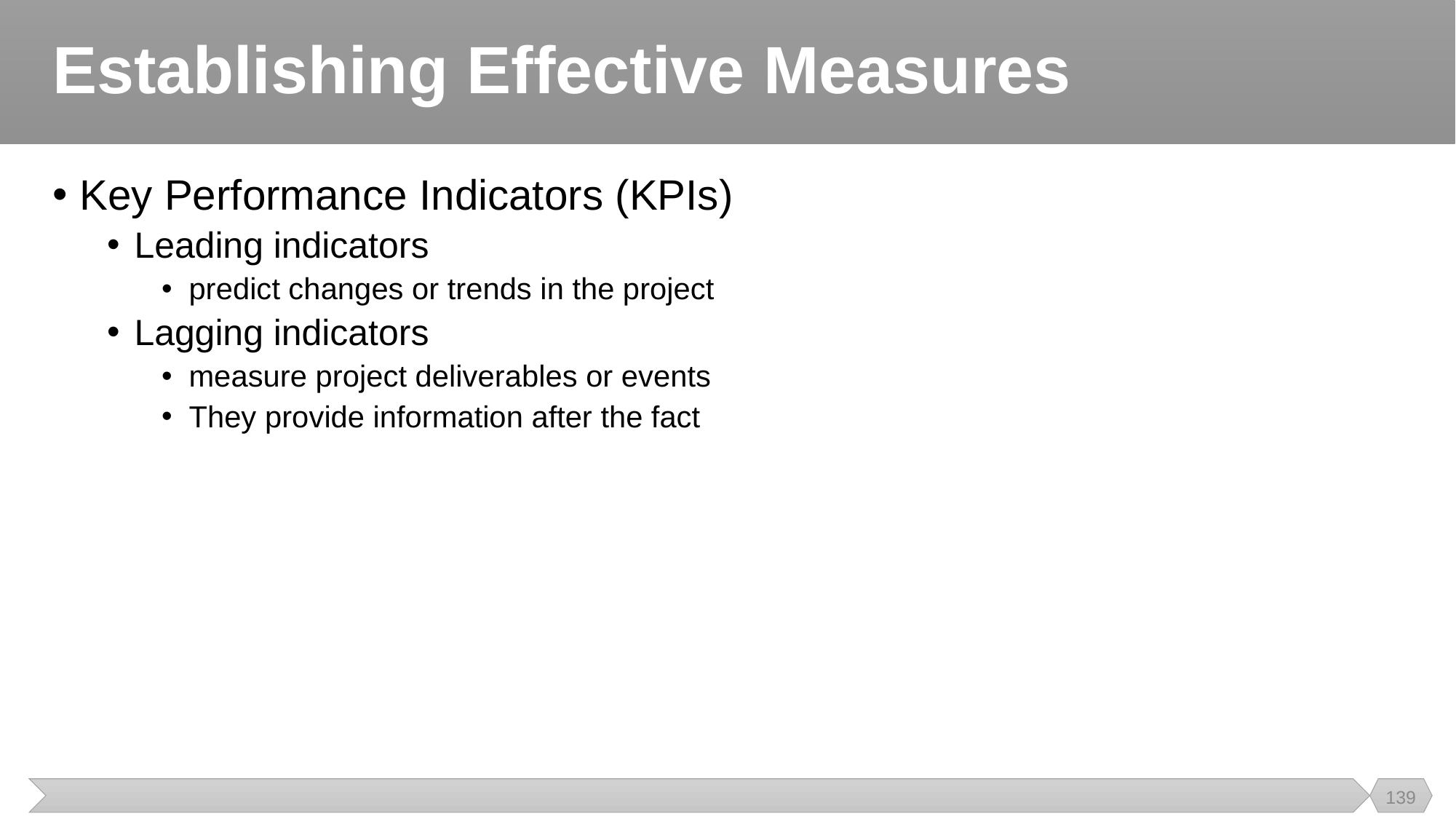

# Establishing Effective Measures
Key Performance Indicators (KPIs)
Leading indicators
predict changes or trends in the project
Lagging indicators
measure project deliverables or events
They provide information after the fact
139